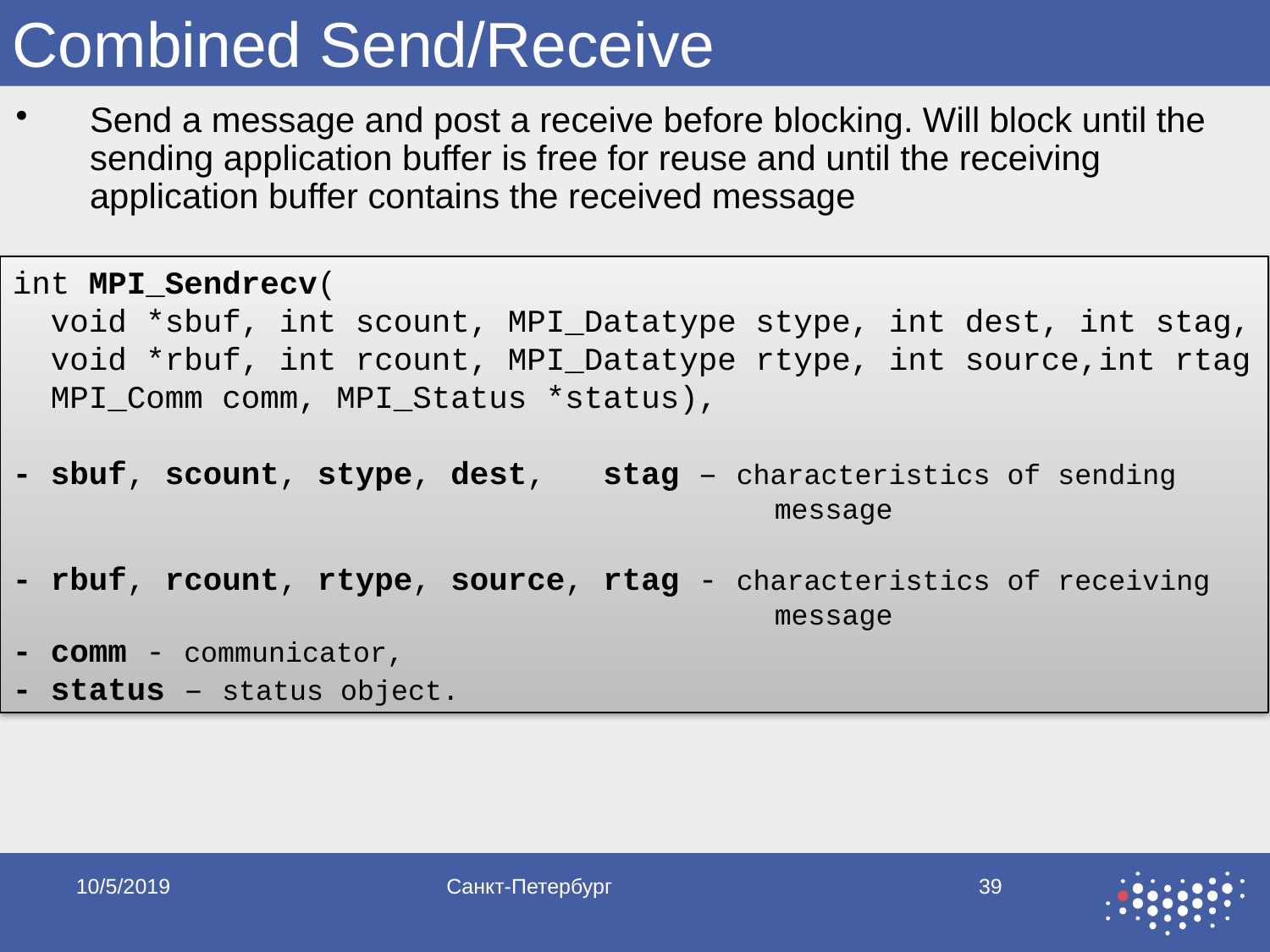

# Combined Send/Receive
Send a message and post a receive before blocking. Will block until the sending application buffer is free for reuse and until the receiving application buffer contains the received message

int MPI_Sendrecv(
  void *sbuf, int scount, MPI_Datatype stype, int dest, int stag,
  void *rbuf, int rcount, MPI_Datatype rtype, int source,int rtag
  MPI_Comm comm, MPI_Status *status),

- sbuf, scount, stype, dest,   stag – characteristics of sending 						message

- rbuf, rcount, rtype, source, rtag - characteristics of receiving						message
- comm - communicator,
- status – status object.
10/5/2019
Санкт-Петербург
39